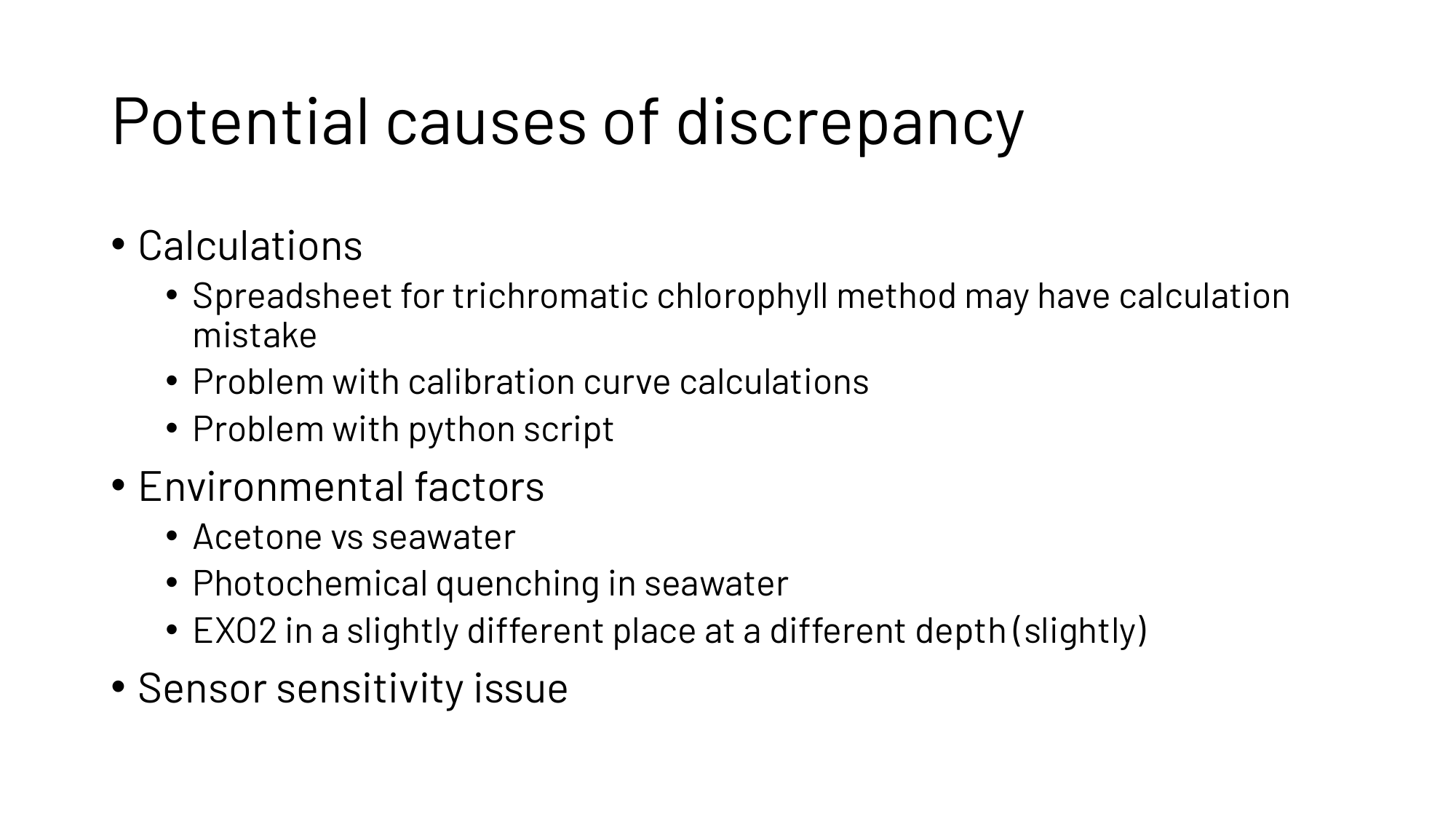

# Potential causes of discrepancy
Calculations
Spreadsheet for trichromatic chlorophyll method may have calculation mistake
Problem with calibration curve calculations
Problem with python script
Environmental factors
Acetone vs seawater
Photochemical quenching in seawater
EXO2 in a slightly different place at a different depth (slightly)
Sensor sensitivity issue